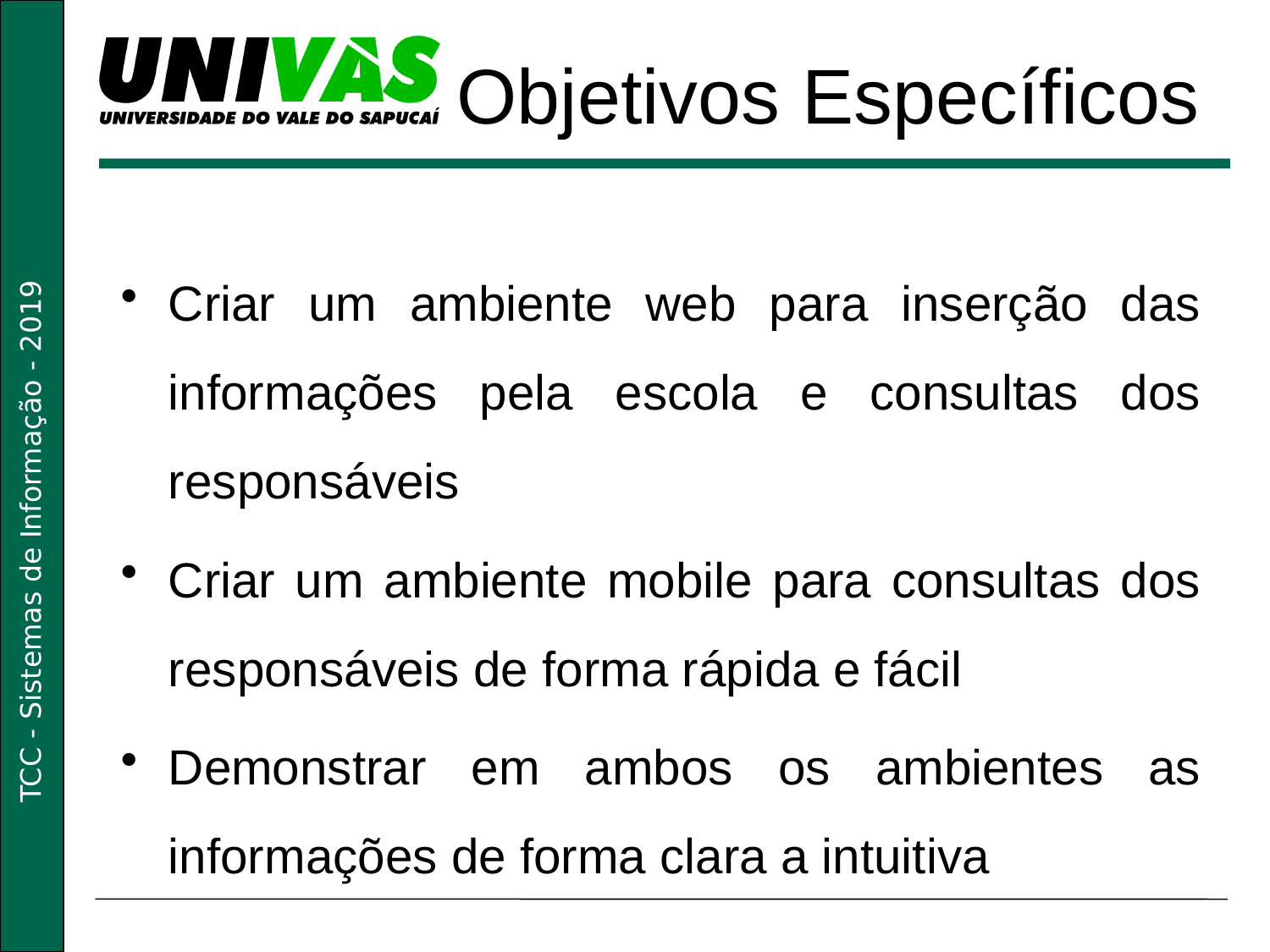

Objetivos Específicos
Criar um ambiente web para inserção das informações pela escola e consultas dos responsáveis
Criar um ambiente mobile para consultas dos responsáveis de forma rápida e fácil
Demonstrar em ambos os ambientes as informações de forma clara a intuitiva